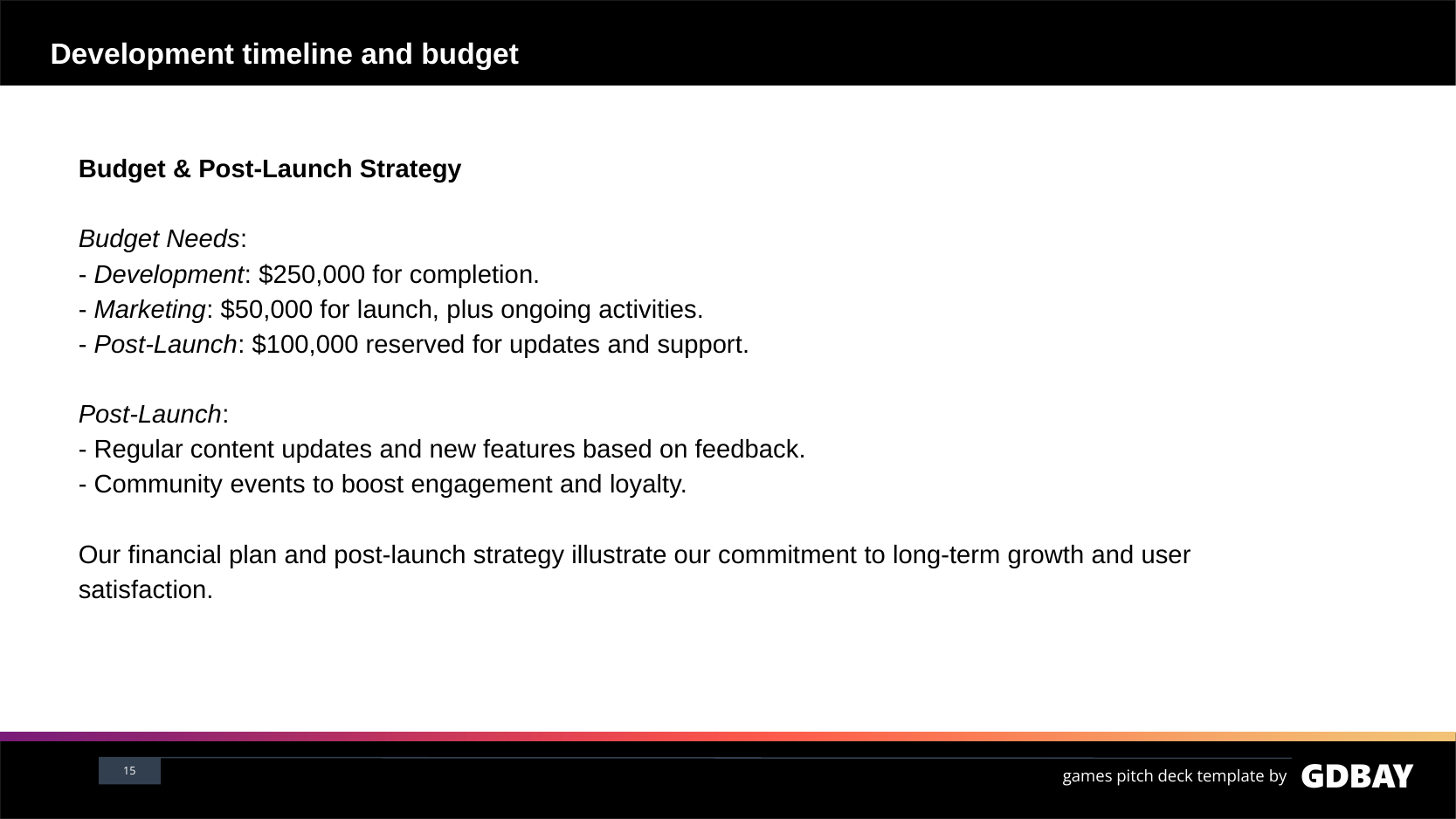

# Development timeline and budget
Budget & Post-Launch Strategy

Budget Needs:
- Development: $250,000 for completion.
- Marketing: $50,000 for launch, plus ongoing activities.
- Post-Launch: $100,000 reserved for updates and support.

Post-Launch:
- Regular content updates and new features based on feedback.
- Community events to boost engagement and loyalty.

Our financial plan and post-launch strategy illustrate our commitment to long-term growth and user satisfaction.
15